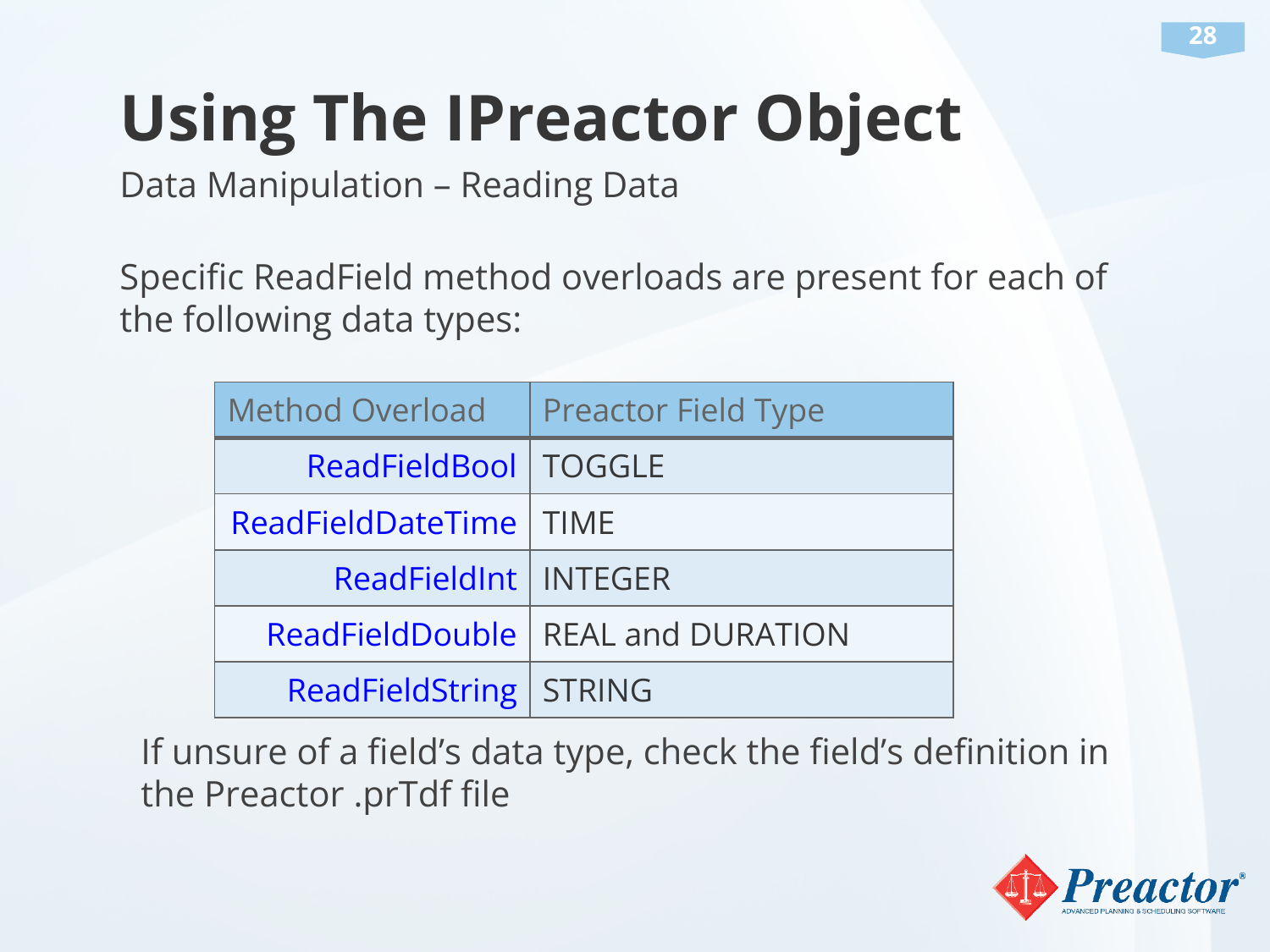

# Using The IPreactor Object
Data Manipulation – Reading Data

Specific ReadField method overloads are present for each of the following data types:
| Method Overload | Preactor Field Type |
| --- | --- |
| ReadFieldBool | TOGGLE |
| ReadFieldDateTime | TIME |
| ReadFieldInt | INTEGER |
| ReadFieldDouble | REAL and DURATION |
| ReadFieldString | STRING |
If unsure of a field’s data type, check the field’s definition in the Preactor .prTdf file